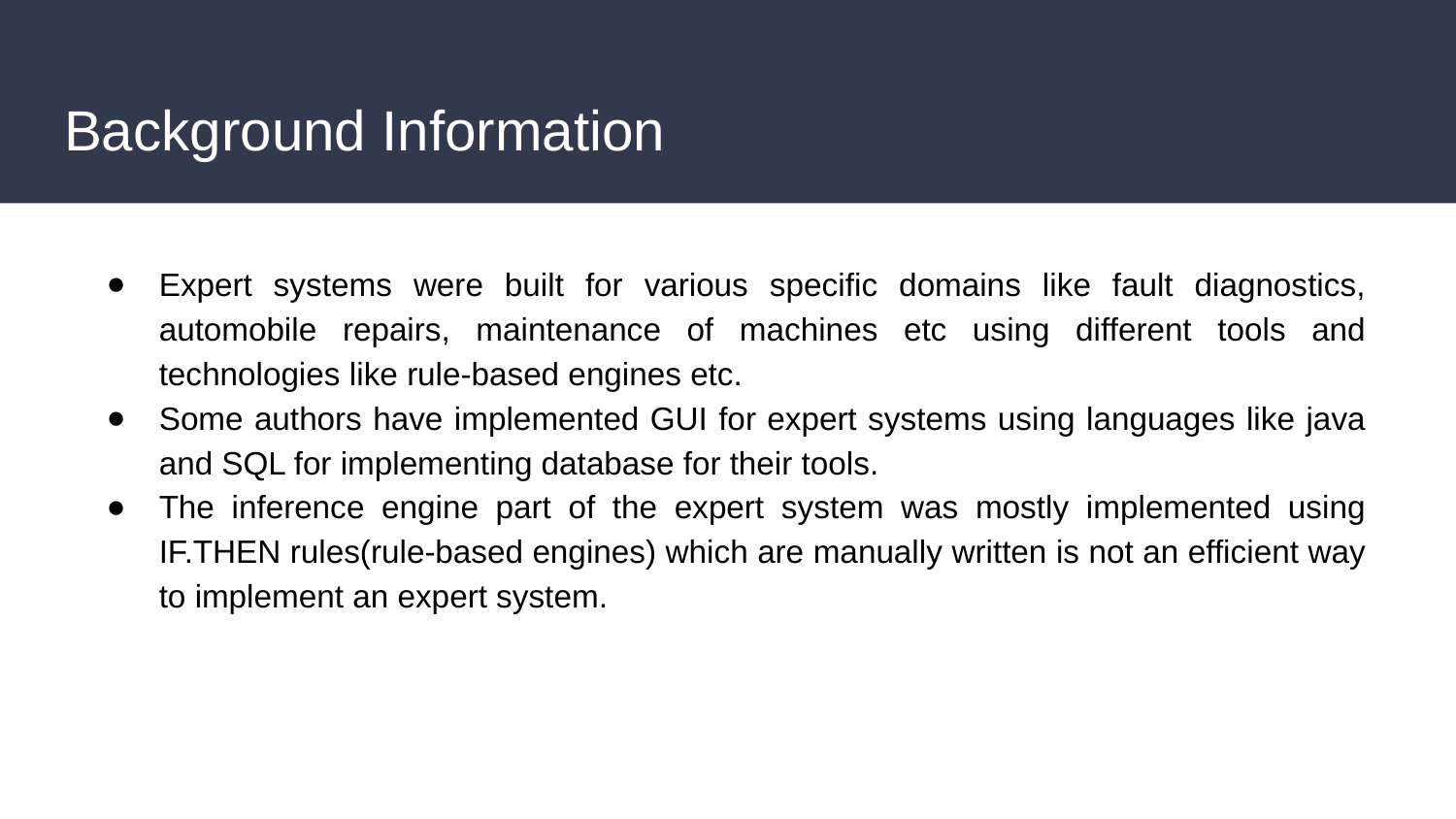

# Background Information
Expert systems were built for various specific domains like fault diagnostics, automobile repairs, maintenance of machines etc using different tools and technologies like rule-based engines etc.
Some authors have implemented GUI for expert systems using languages like java and SQL for implementing database for their tools.
The inference engine part of the expert system was mostly implemented using IF.THEN rules(rule-based engines) which are manually written is not an efficient way to implement an expert system.